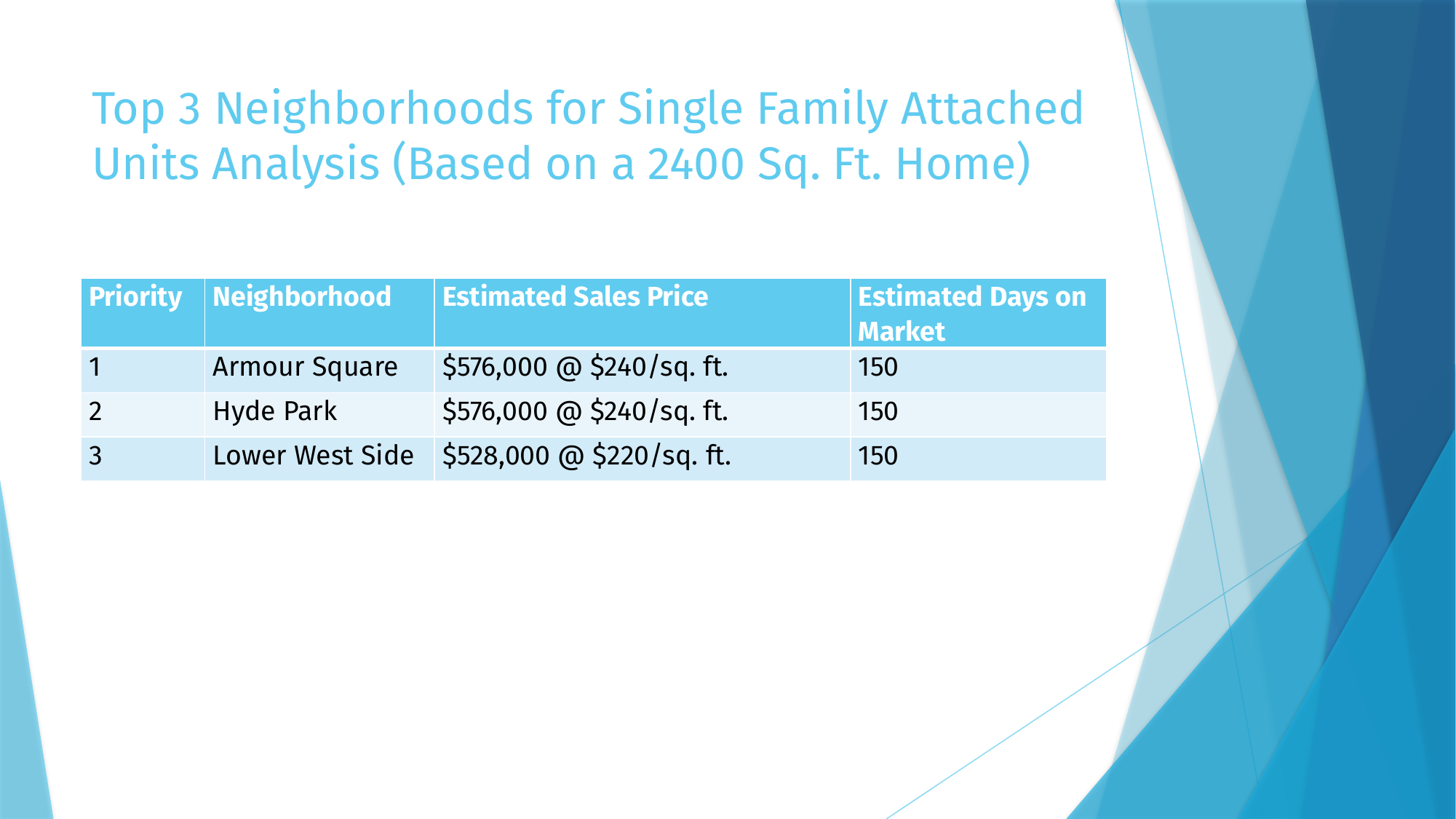

# Top 3 Neighborhoods for Single Family Attached Units Analysis (Based on a 2400 Sq. Ft. Home)
| Priority | Neighborhood | Estimated Sales Price | Estimated Days on Market |
| --- | --- | --- | --- |
| 1 | Armour Square | $576,000 @ $240/sq. ft. | 150 |
| 2 | Hyde Park | $576,000 @ $240/sq. ft. | 150 |
| 3 | Lower West Side | $528,000 @ $220/sq. ft. | 150 |